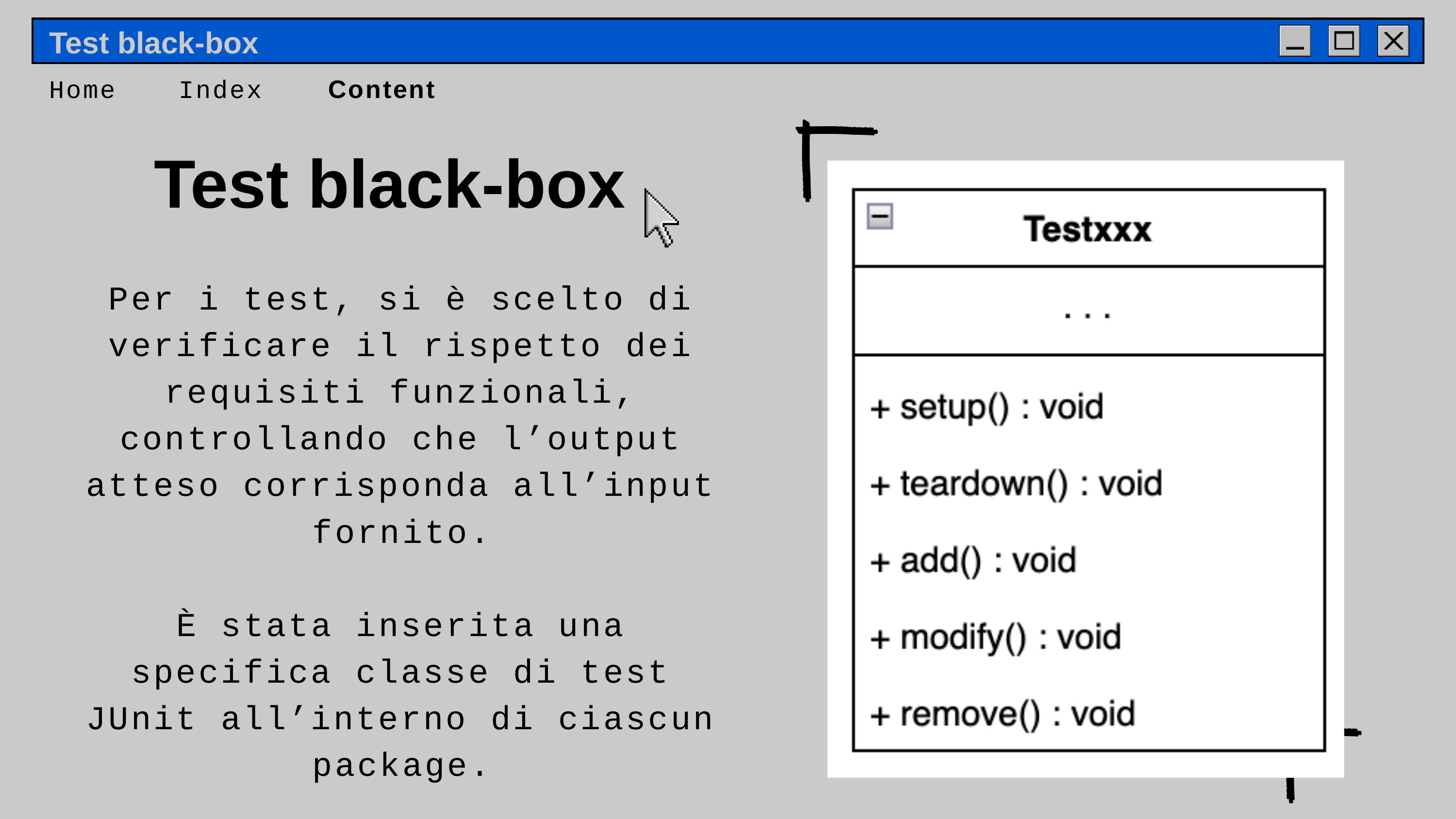

Test black-box

Home
Index
Content

Test black-box

Per i test, si è scelto di verificare il rispetto dei requisiti funzionali, controllando che l’output atteso corrisponda all’input fornito.

È stata inserita una specifica classe di test JUnit all’interno di ciascun package.